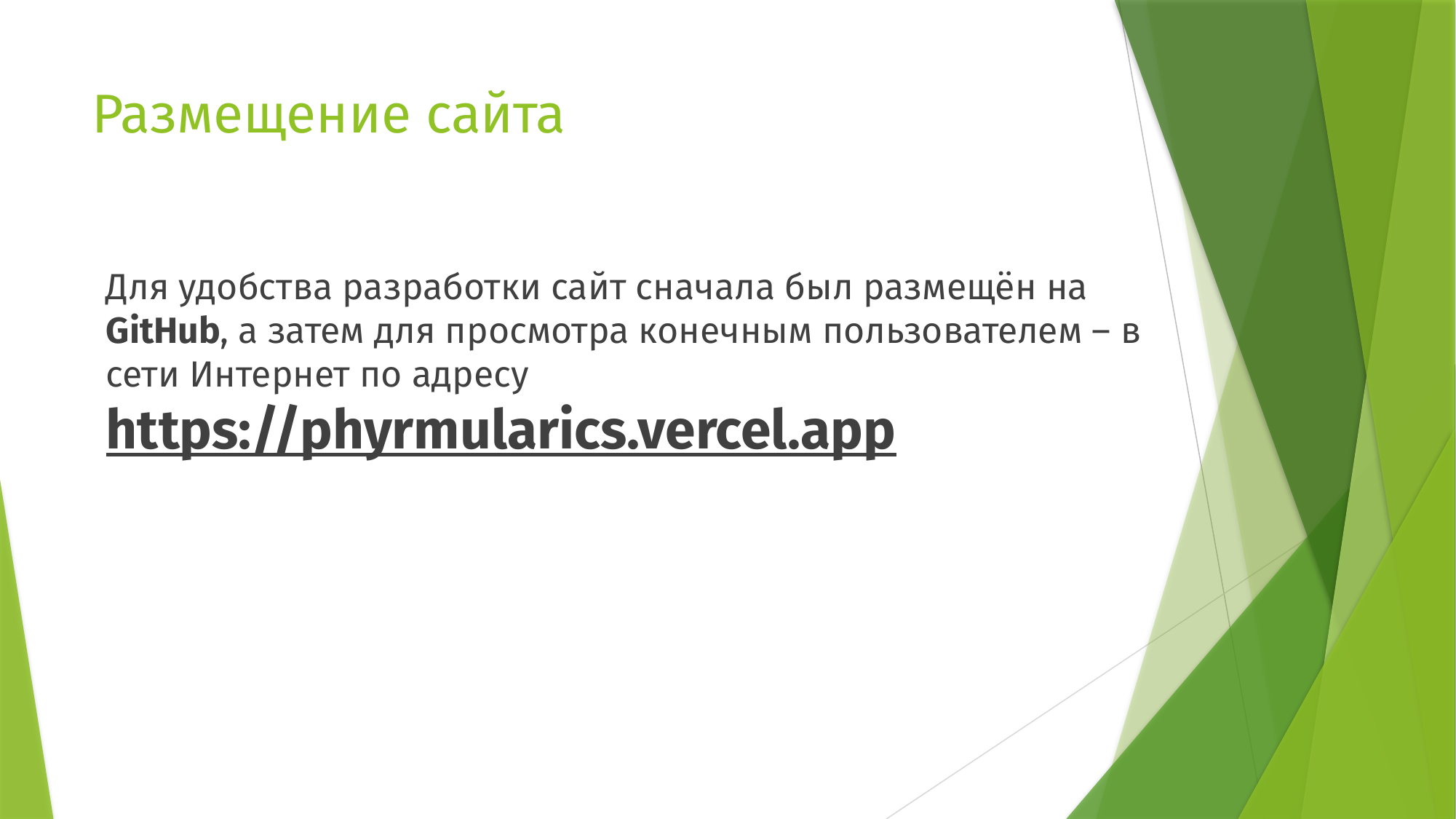

# Размещение сайта
Для удобства разработки сайт сначала был размещён на GitHub, а затем для просмотра конечным пользователем – в сети Интернет по адресу https://phyrmularics.vercel.app